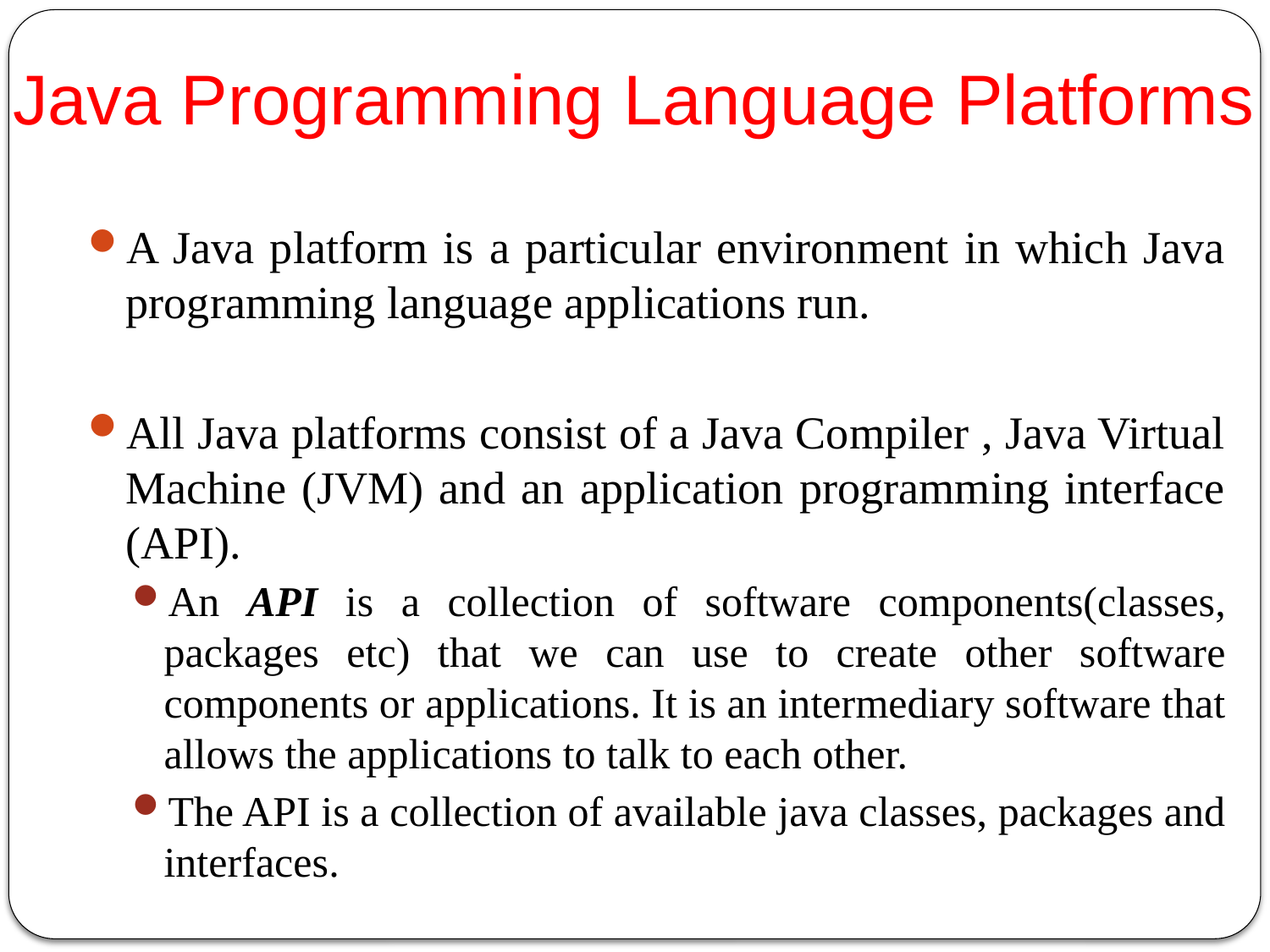

# Java Programming Language Platforms
A Java platform is a particular environment in which Java programming language applications run.

All Java platforms consist of a Java Compiler , Java Virtual Machine (JVM) and an application programming interface (API).
An API is a collection of software components(classes, packages etc) that we can use to create other software components or applications. It is an intermediary software that allows the applications to talk to each other.
The API is a collection of available java classes, packages and interfaces.